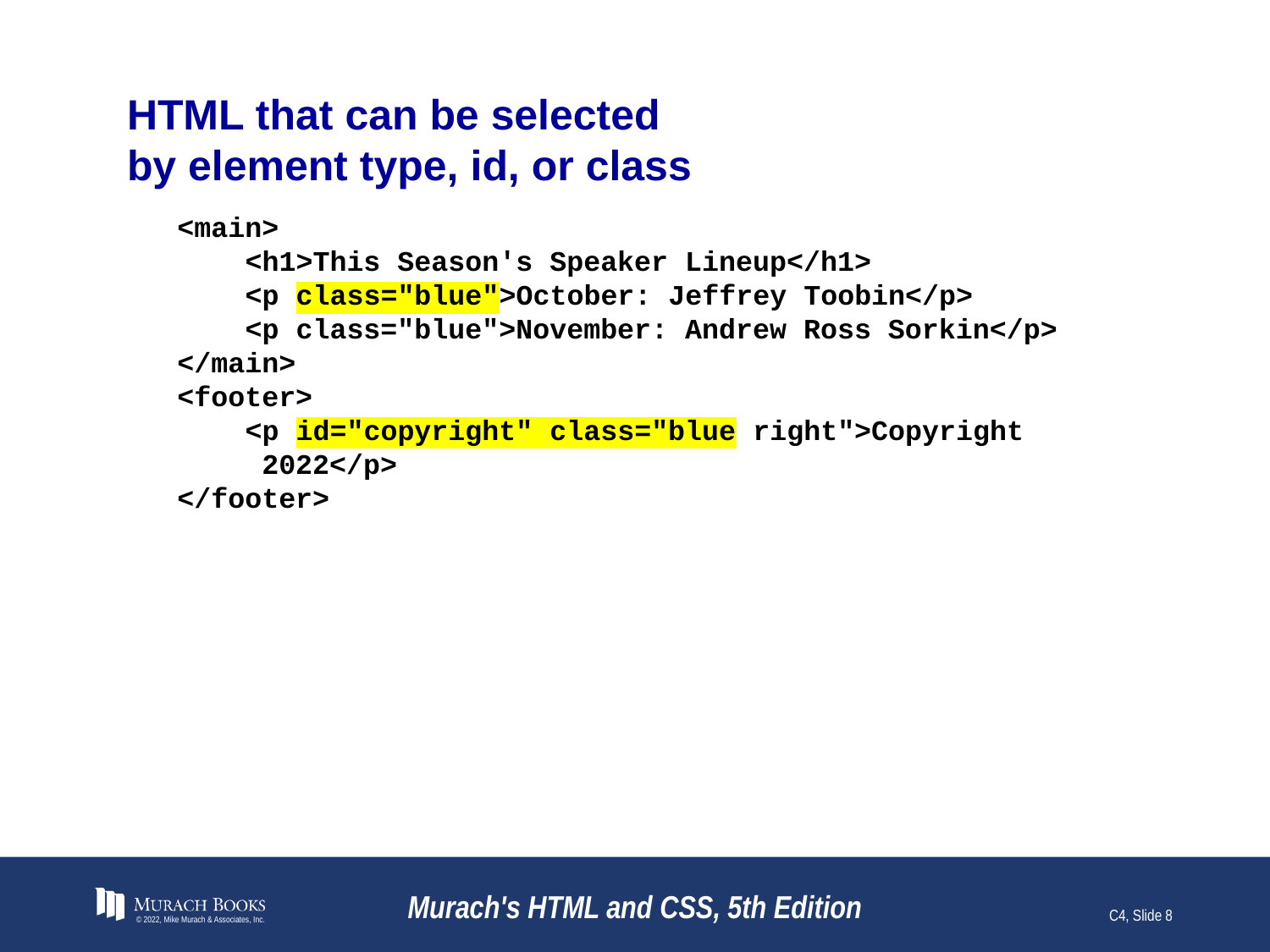

# HTML that can be selected by element type, id, or class
<main>
    <h1>This Season's Speaker Lineup</h1>
    <p class="blue">October: Jeffrey Toobin</p>
    <p class="blue">November: Andrew Ross Sorkin</p>
</main>
<footer>
    <p id="copyright" class="blue right">Copyright
     2022</p>
</footer>

© 2022, Mike Murach & Associates, Inc.
Murach's HTML and CSS, 5th Edition

C4, Slide 8